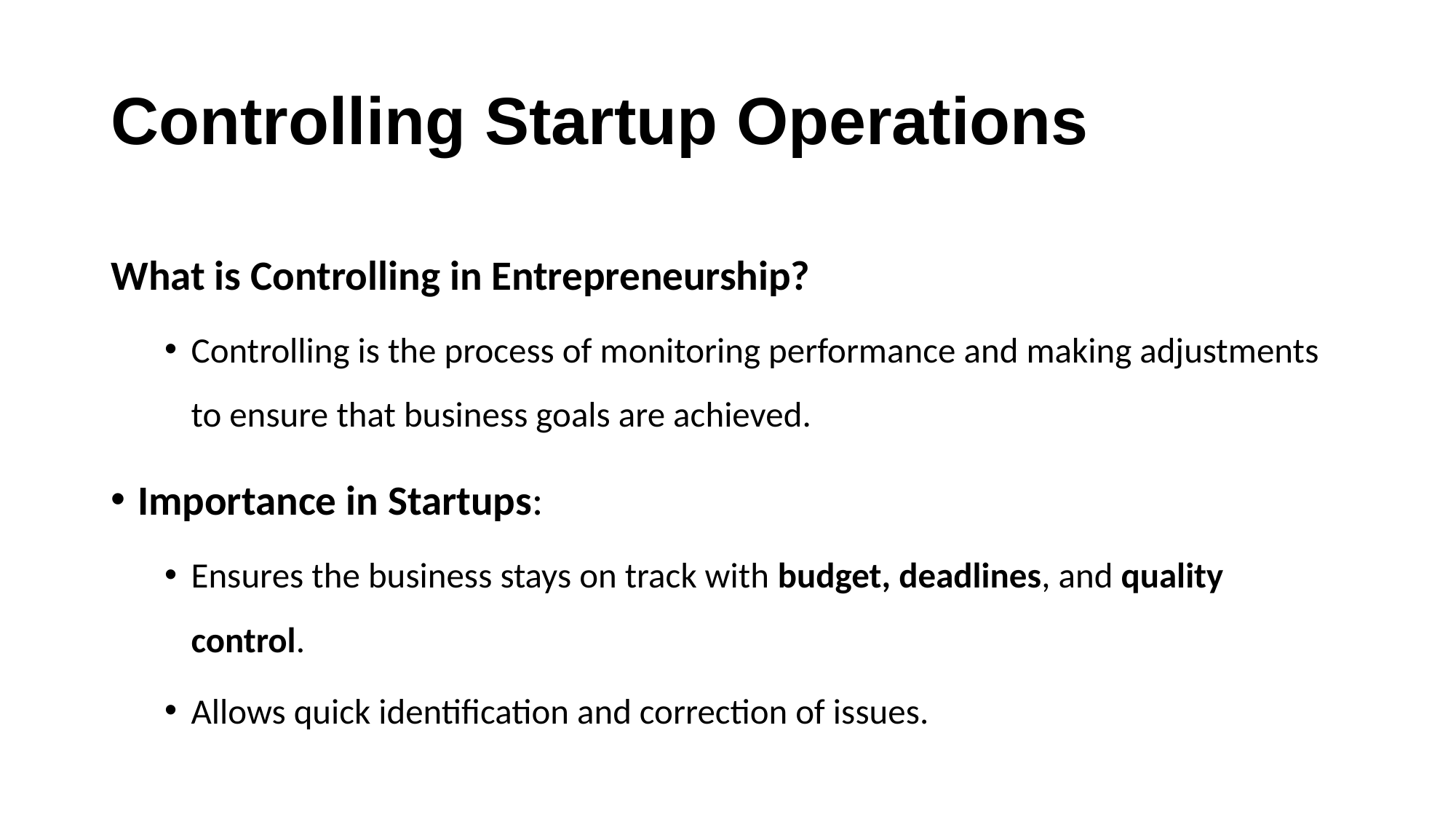

# Controlling Startup Operations
What is Controlling in Entrepreneurship?
Controlling is the process of monitoring performance and making adjustments to ensure that business goals are achieved.
Importance in Startups:
Ensures the business stays on track with budget, deadlines, and quality control.
Allows quick identification and correction of issues.